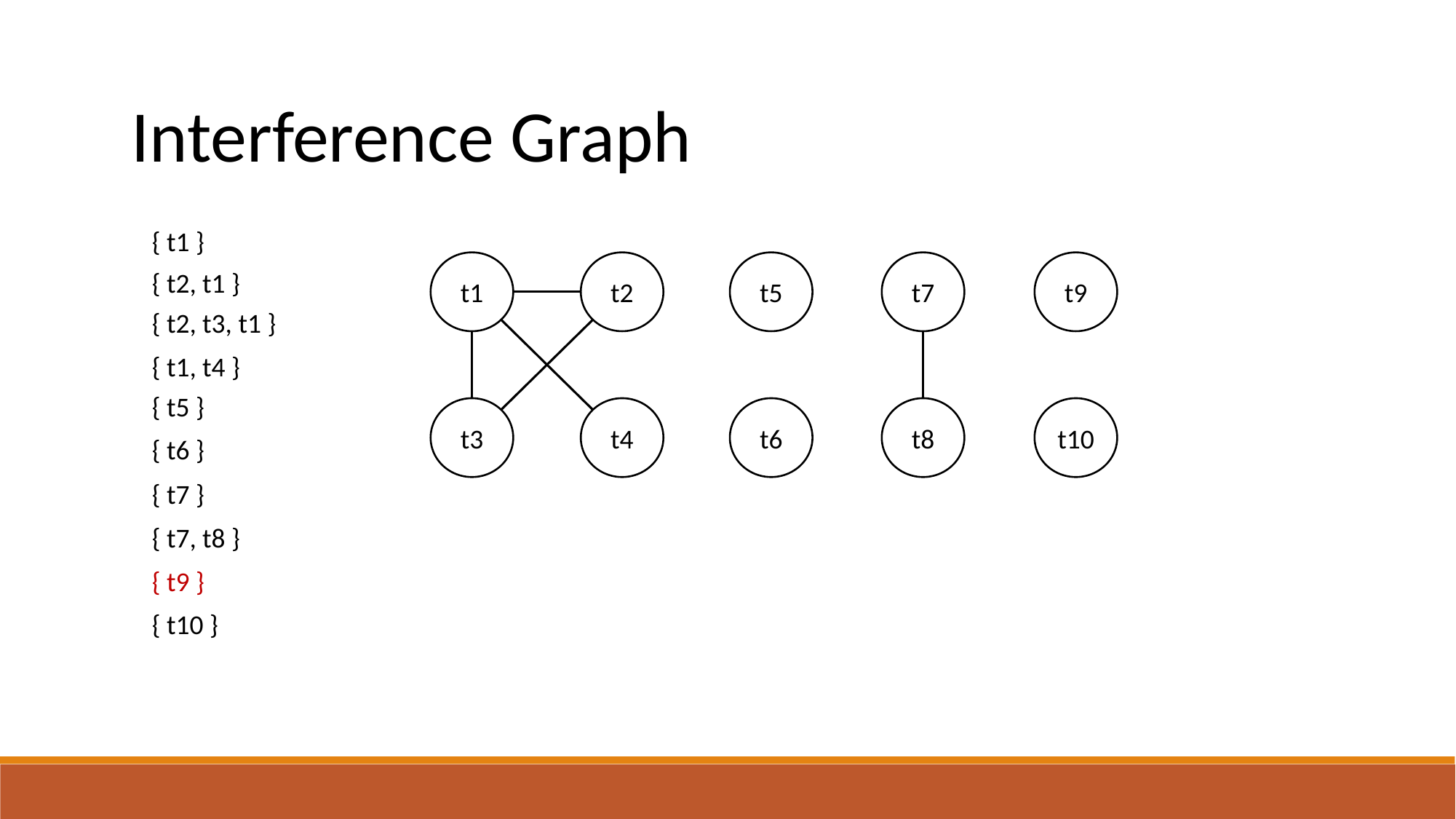

Interference Graph
{ t1 }
t1
t2
t5
t7
t9
{ t2, t1 }
{ t2, t3, t1 }
{ t1, t4 }
{ t5 }
t3
t4
t6
t8
t10
{ t6 }
{ t7 }
{ t7, t8 }
{ t9 }
{ t10 }